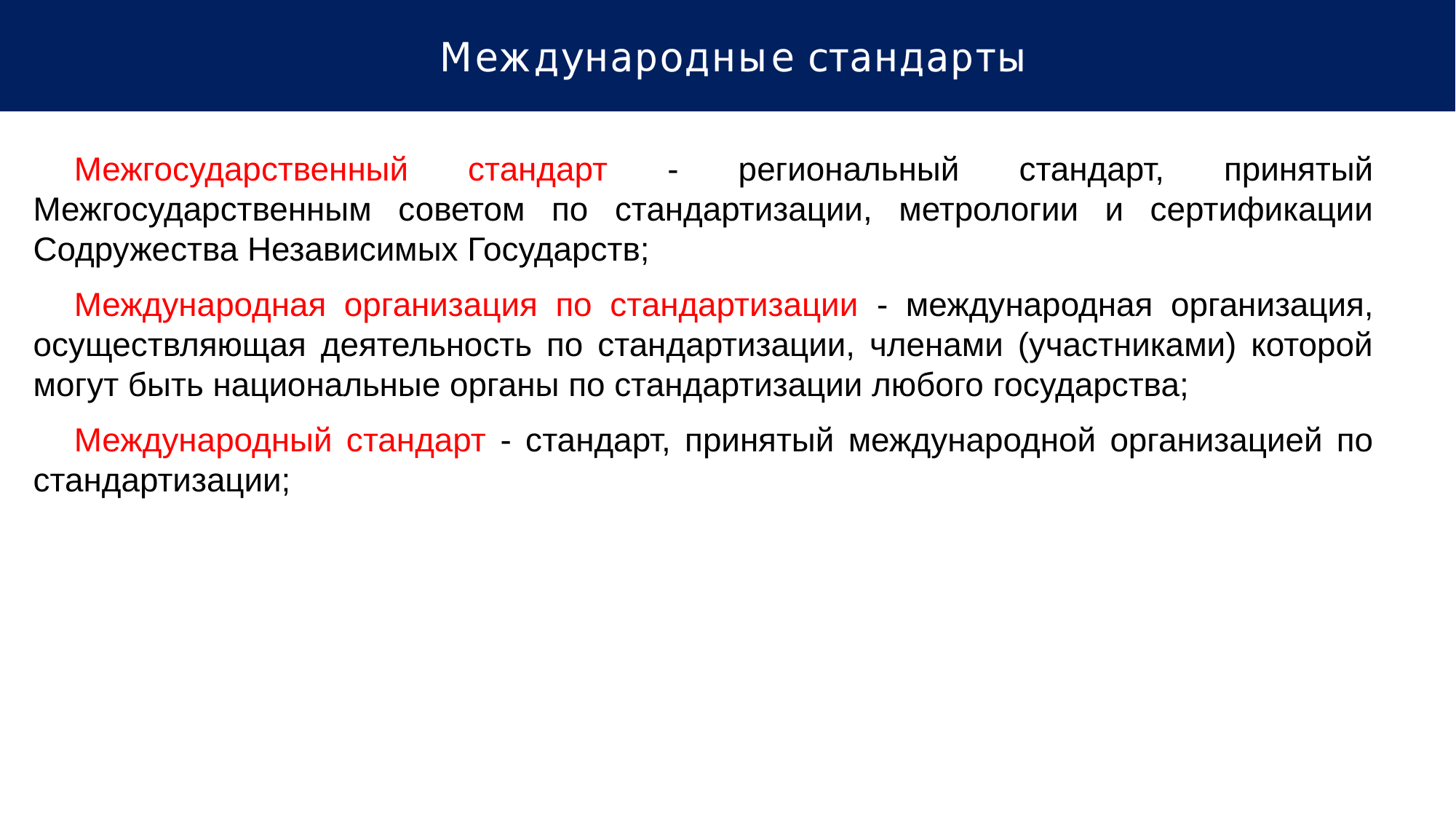

Международные стандарты
Межгосударственный стандарт - региональный стандарт, принятый Межгосударственным советом по стандартизации, метрологии и сертификации Содружества Независимых Государств;
Международная организация по стандартизации - международная организация, осуществляющая деятельность по стандартизации, членами (участниками) которой могут быть национальные органы по стандартизации любого государства;
Международный стандарт - стандарт, принятый международной организацией по стандартизации;